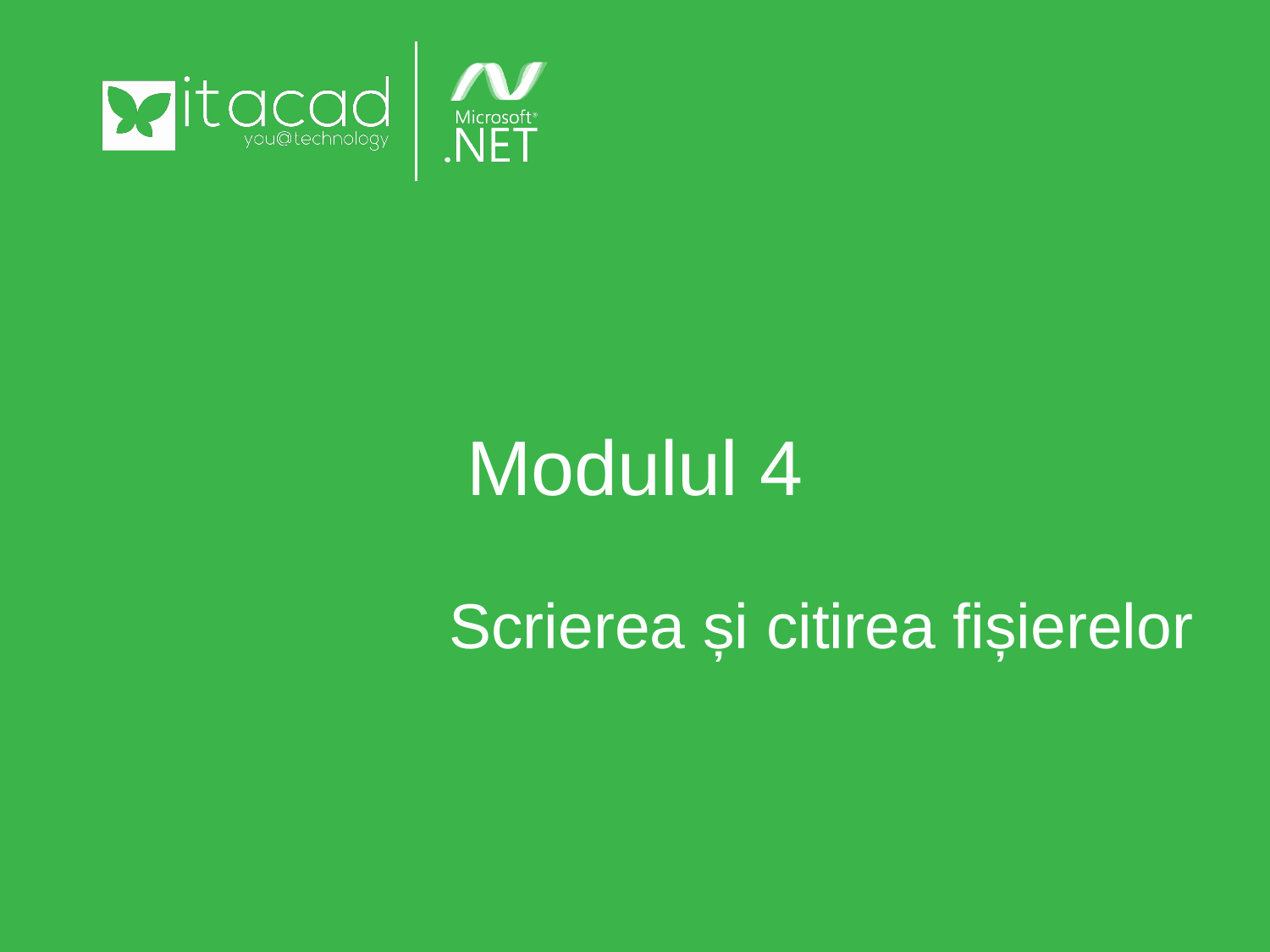

# Modulul 4
Scrierea și citirea fișierelor